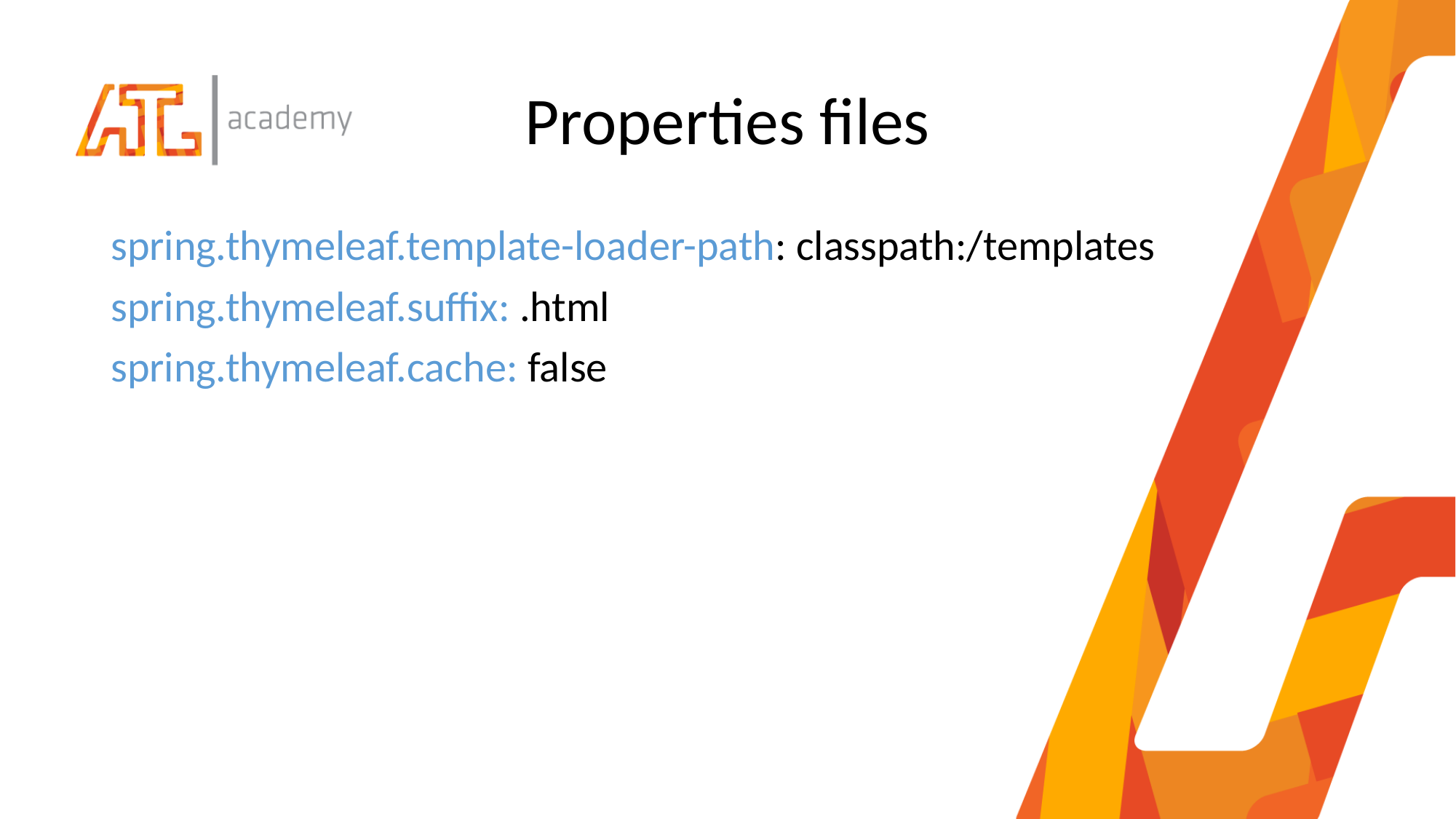

# Properties files
spring.thymeleaf.template-loader-path: classpath:/templates
spring.thymeleaf.suffix: .html
spring.thymeleaf.cache: false